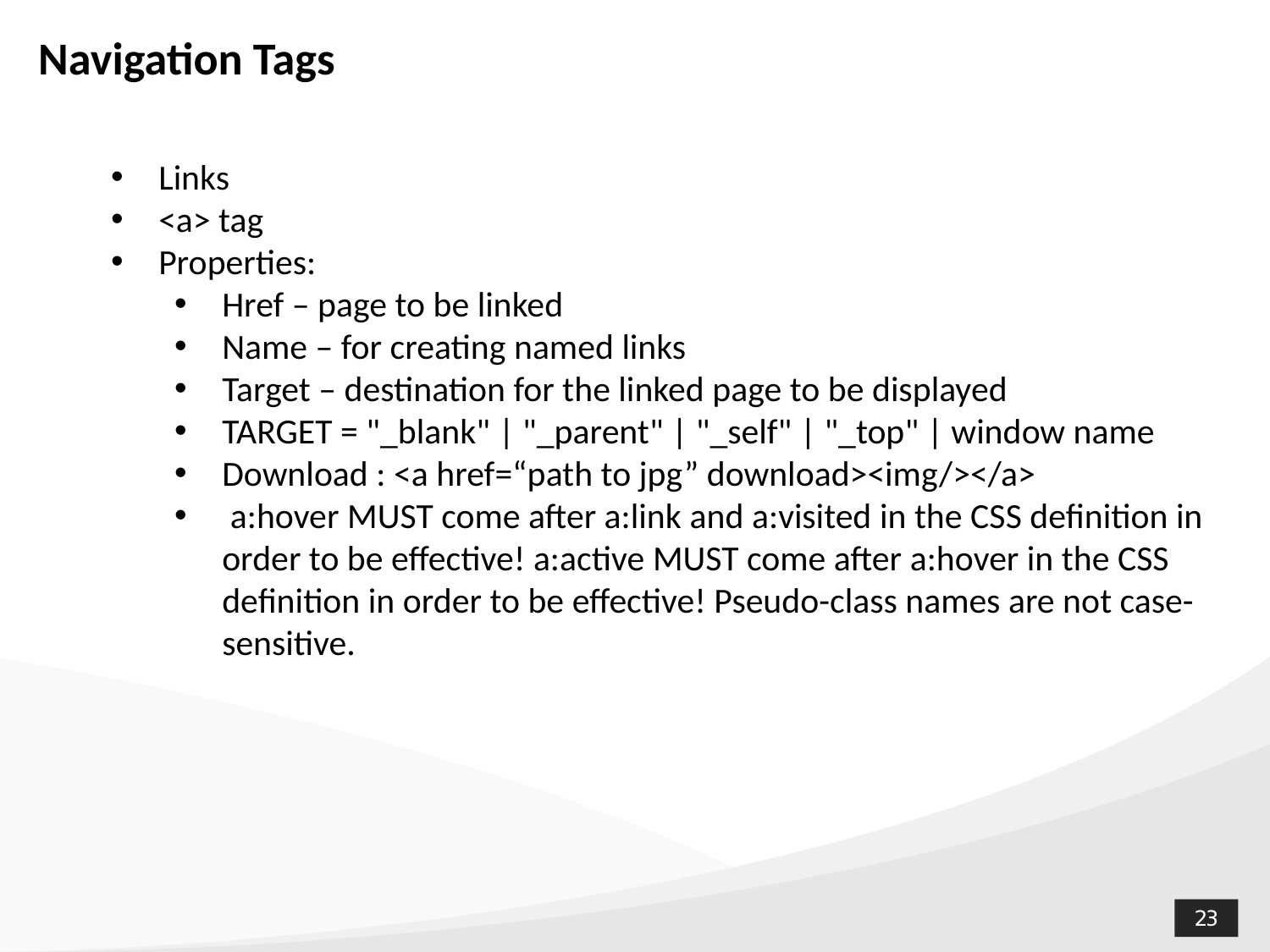

# Navigation Tags

Links
<a> tag
Properties:
Href – page to be linked
Name – for creating named links
Target – destination for the linked page to be displayed
TARGET = "_blank" | "_parent" | "_self" | "_top" | window name
Download : <a href=“path to jpg” download><img/></a>
 a:hover MUST come after a:link and a:visited in the CSS definition in order to be effective! a:active MUST come after a:hover in the CSS definition in order to be effective! Pseudo-class names are not case-sensitive.